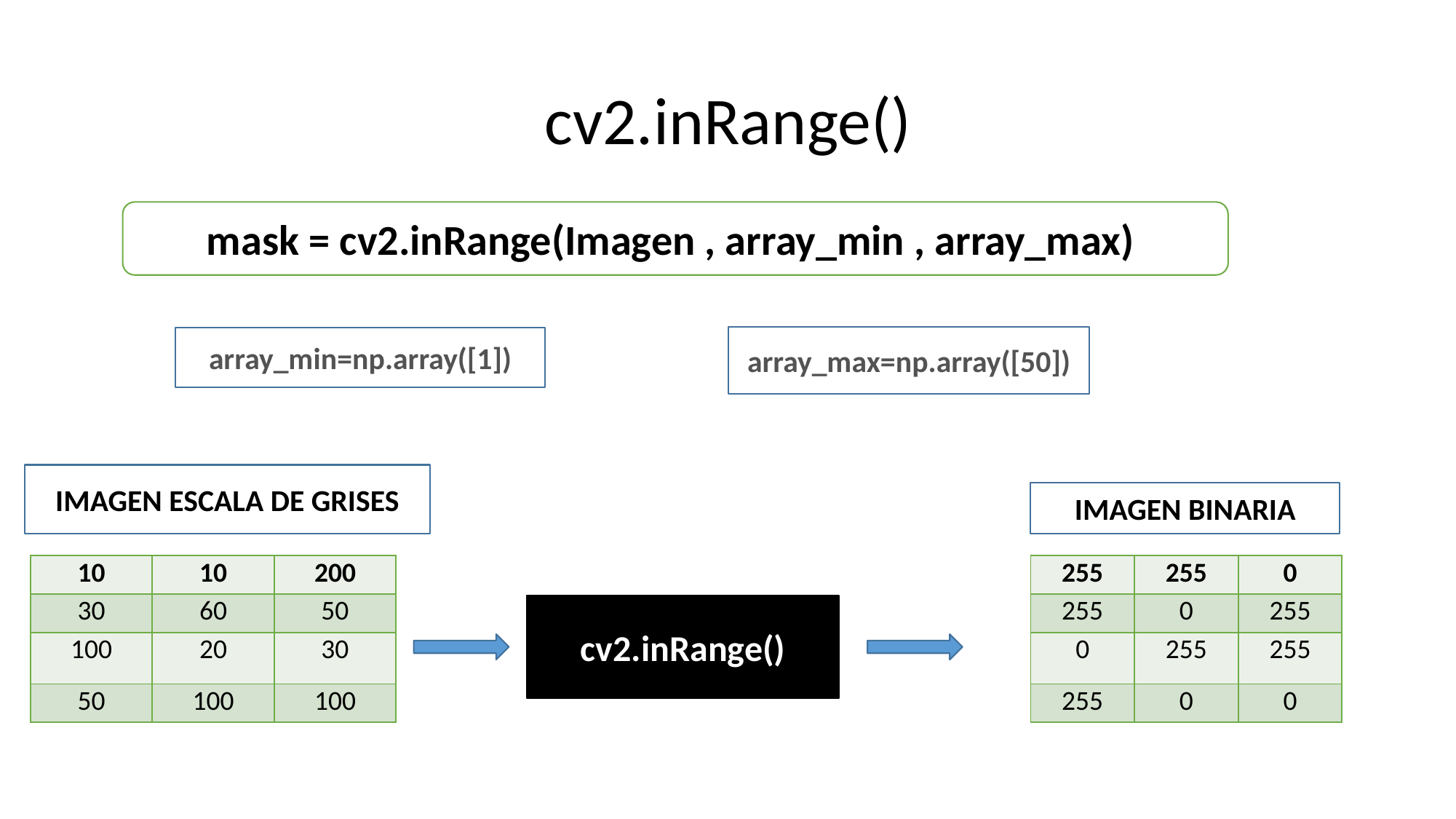

# cv2.inRange()
mask = cv2.inRange(Imagen , array_min , array_max)

array_max=np.array([50])
array_min=np.array([1])
IMAGEN ESCALA DE GRISES
IMAGEN BINARIA
| 255 | 255 | 0 |
| --- | --- | --- |
| 255 | 0 | 255 |
| 0 | 255 | 255 |
| 255 | 0 | 0 |
| 10 | 10 | 200 |
| --- | --- | --- |
| 30 | 60 | 50 |
| 100 | 20 | 30 |
| 50 | 100 | 100 |
cv2.inRange()